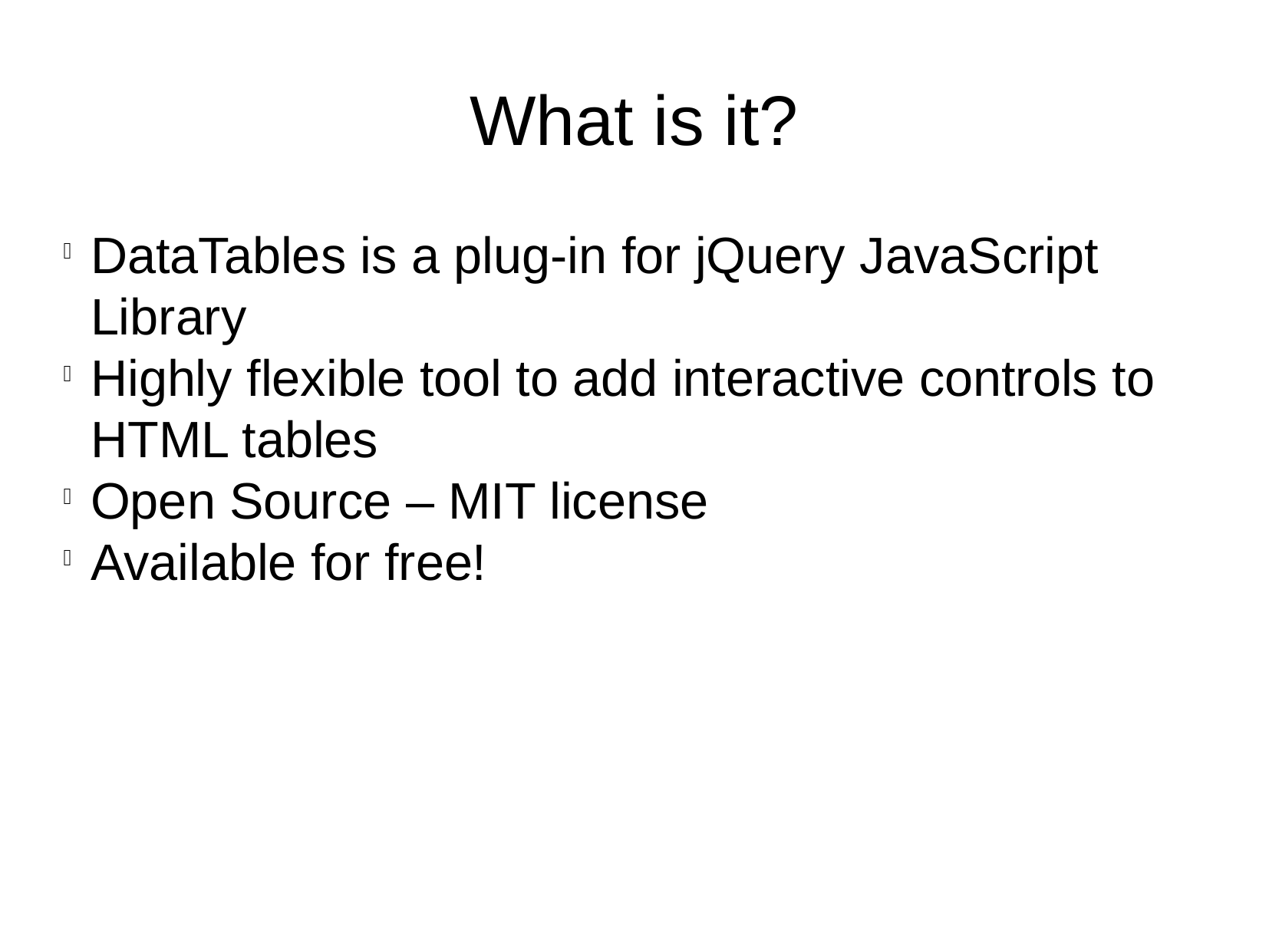

What is it?
DataTables is a plug-in for jQuery JavaScript Library
Highly flexible tool to add interactive controls to HTML tables
Open Source – MIT license
Available for free!